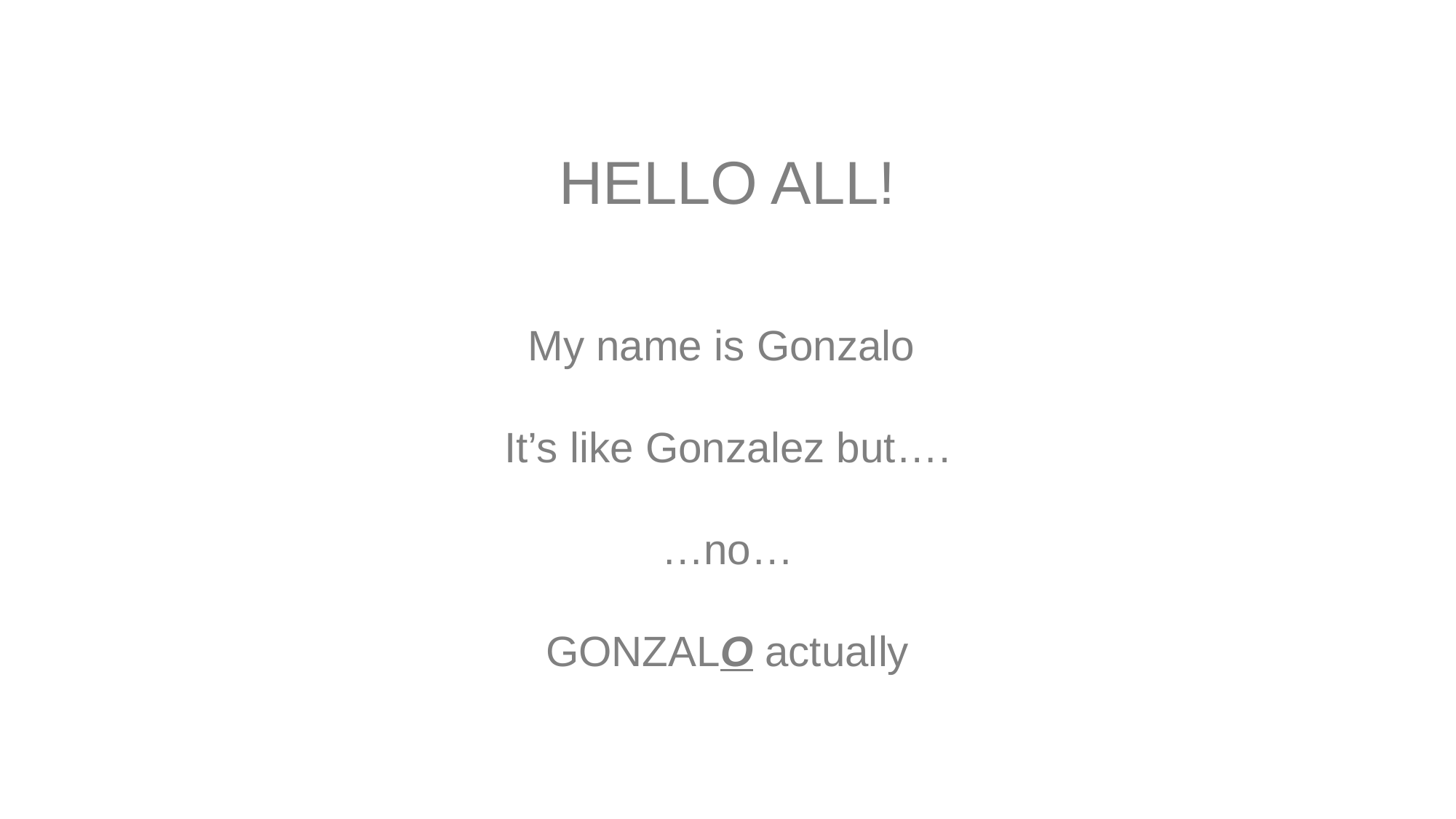

HELLO ALL!

My name is Gonzalo

It’s like Gonzalez but….

…no…

GONZALO actually